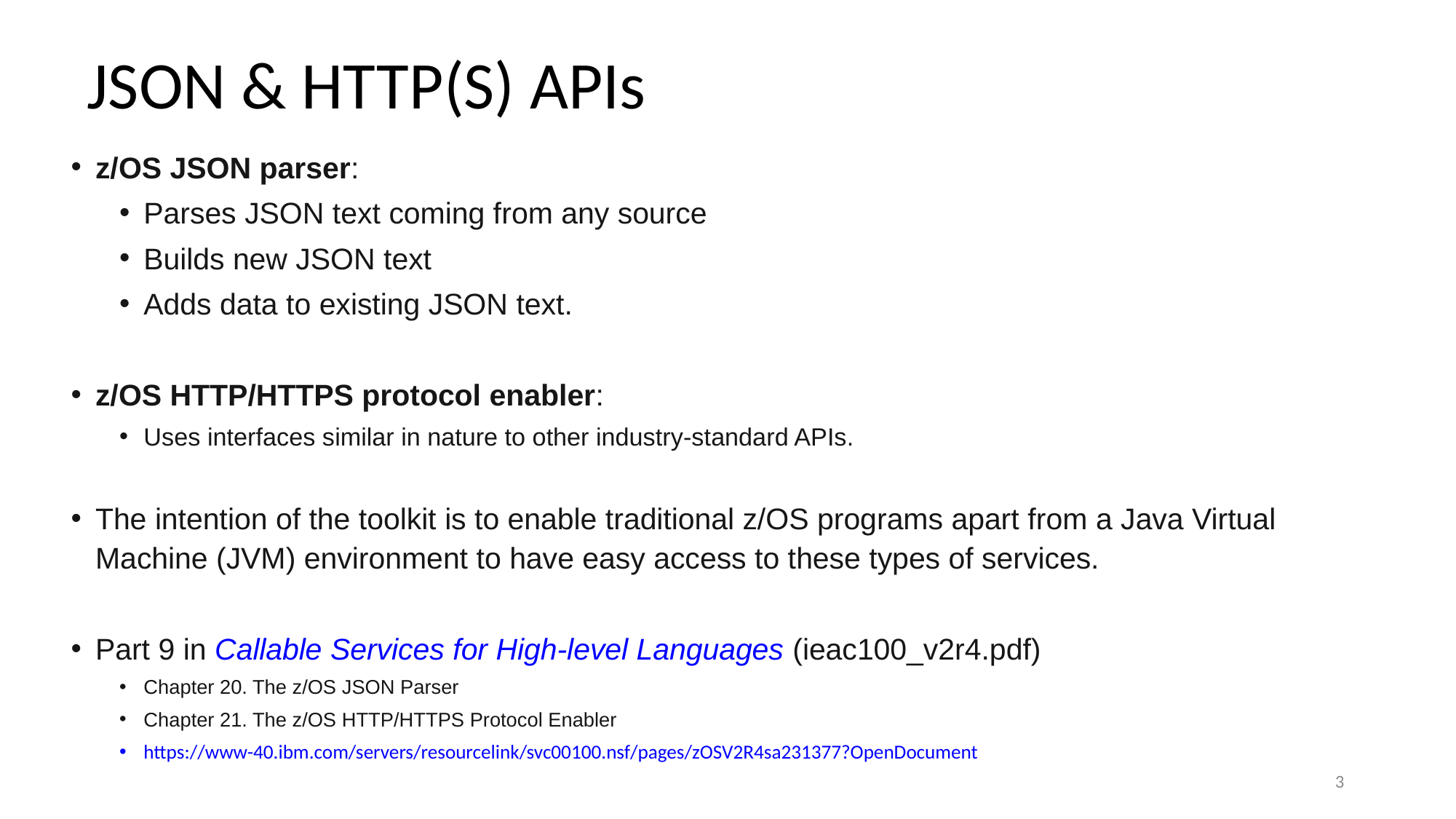

# JSON & HTTP(S) APIs
z/OS JSON parser:
Parses JSON text coming from any source
Builds new JSON text
Adds data to existing JSON text.
z/OS HTTP/HTTPS protocol enabler:
Uses interfaces similar in nature to other industry-standard APIs.
The intention of the toolkit is to enable traditional z/OS programs apart from a Java Virtual Machine (JVM) environment to have easy access to these types of services.
Part 9 in Callable Services for High-level Languages (ieac100_v2r4.pdf)
Chapter 20. The z/OS JSON Parser
Chapter 21. The z/OS HTTP/HTTPS Protocol Enabler
https://www-40.ibm.com/servers/resourcelink/svc00100.nsf/pages/zOSV2R4sa231377?OpenDocument
3